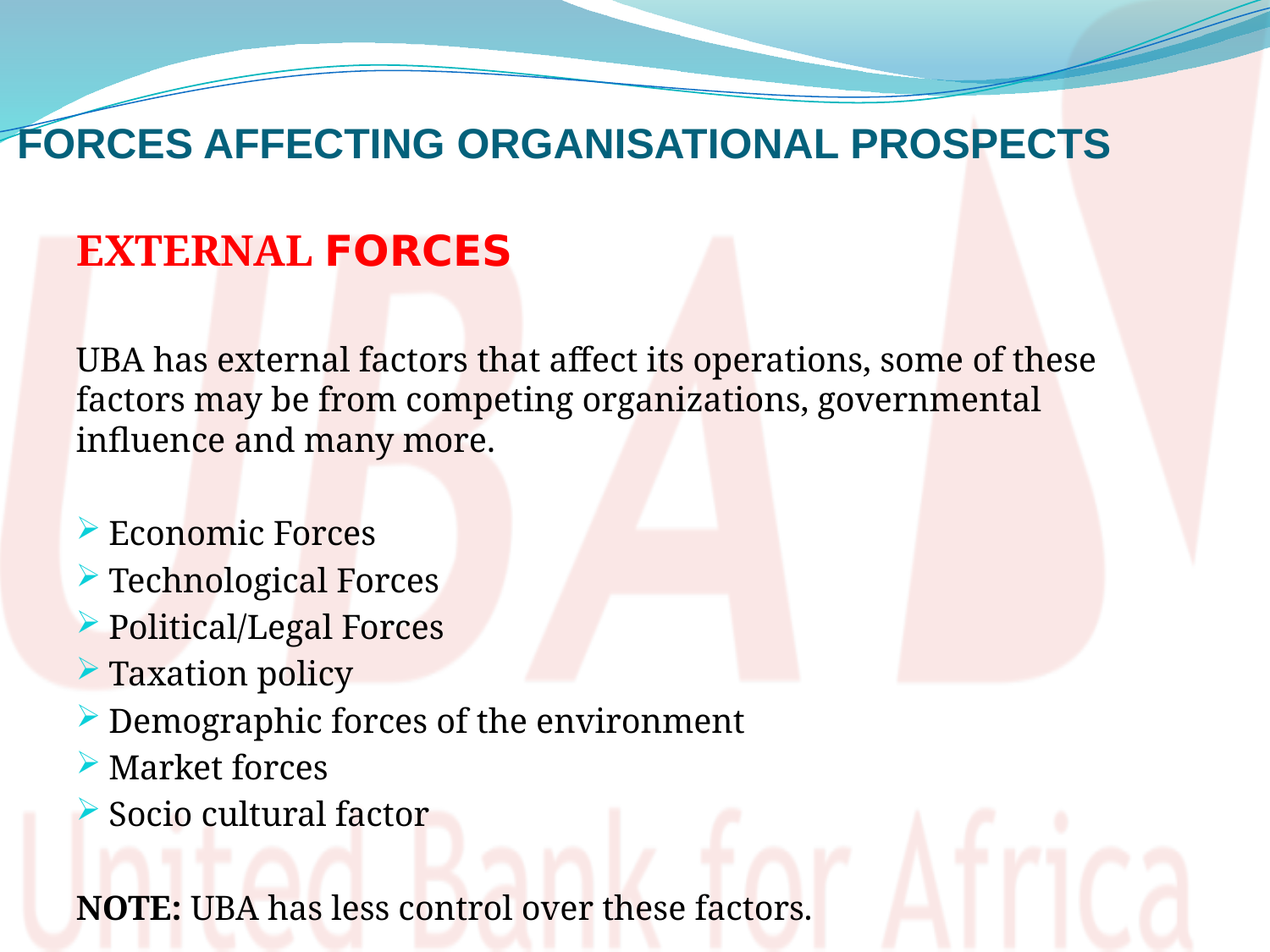

# FORCES AFFECTING ORGANISATIONAL PROSPECTS
EXTERNAL FORCES
UBA has external factors that affect its operations, some of these factors may be from competing organizations, governmental influence and many more.

Economic Forces
Technological Forces
Political/Legal Forces
Taxation policy
Demographic forces of the environment
Market forces
Socio cultural factor

NOTE: UBA has less control over these factors.